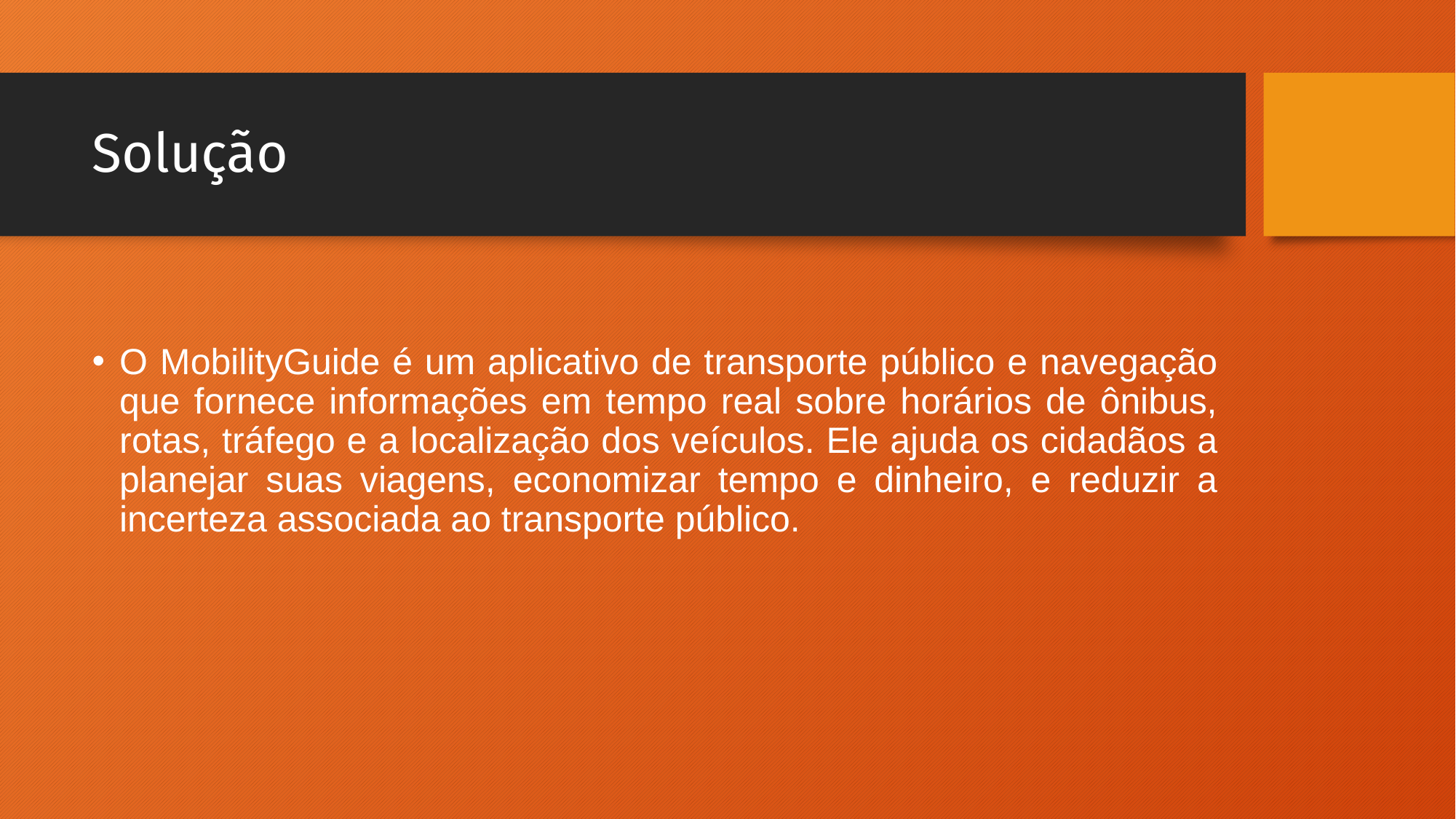

# Solução

O MobilityGuide é um aplicativo de transporte público e navegação que fornece informações em tempo real sobre horários de ônibus, rotas, tráfego e a localização dos veículos. Ele ajuda os cidadãos a planejar suas viagens, economizar tempo e dinheiro, e reduzir a incerteza associada ao transporte público.